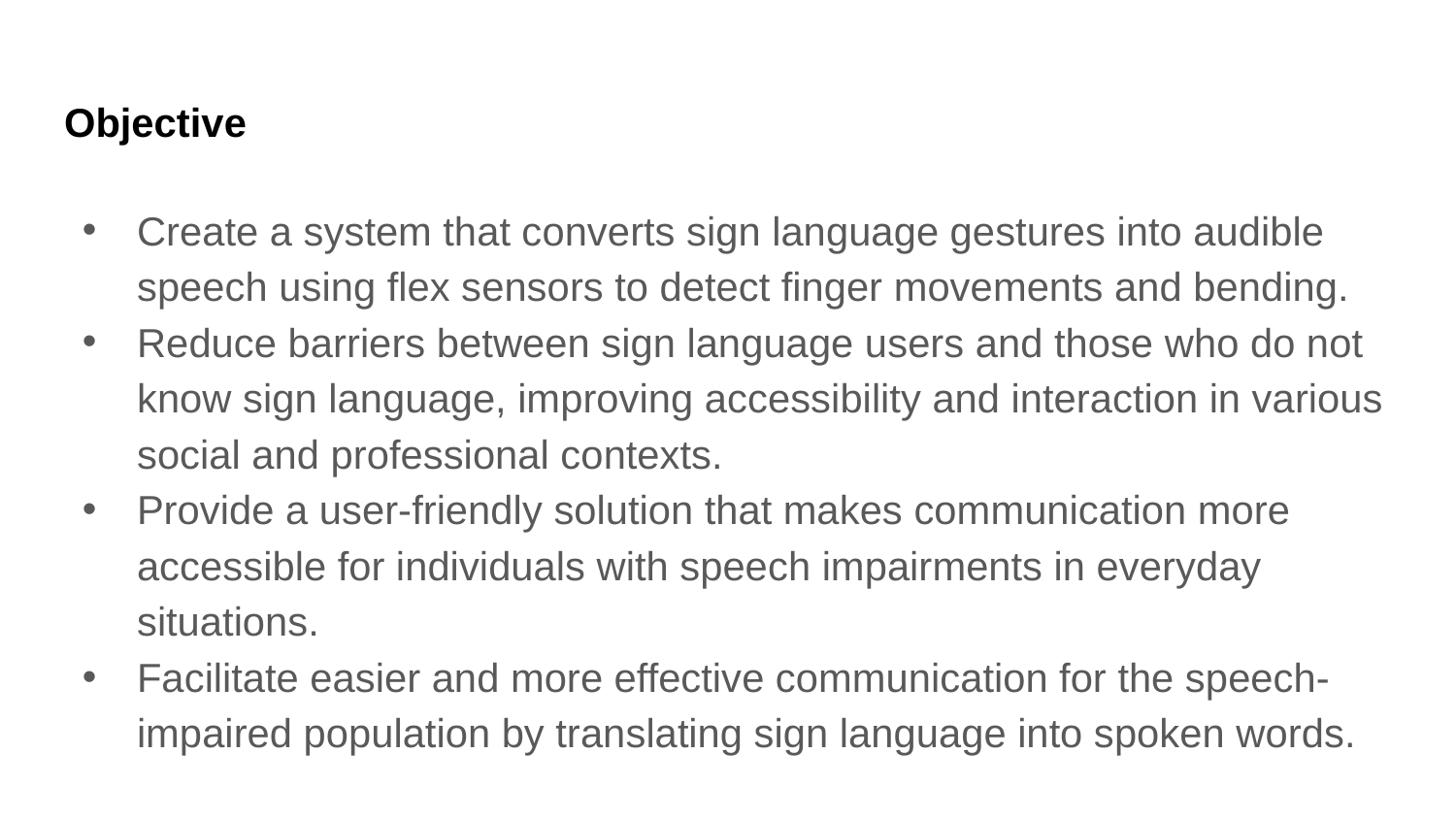

# Objective
Create a system that converts sign language gestures into audible speech using flex sensors to detect finger movements and bending.
Reduce barriers between sign language users and those who do not know sign language, improving accessibility and interaction in various social and professional contexts.
Provide a user-friendly solution that makes communication more accessible for individuals with speech impairments in everyday situations.
Facilitate easier and more effective communication for the speech-impaired population by translating sign language into spoken words.